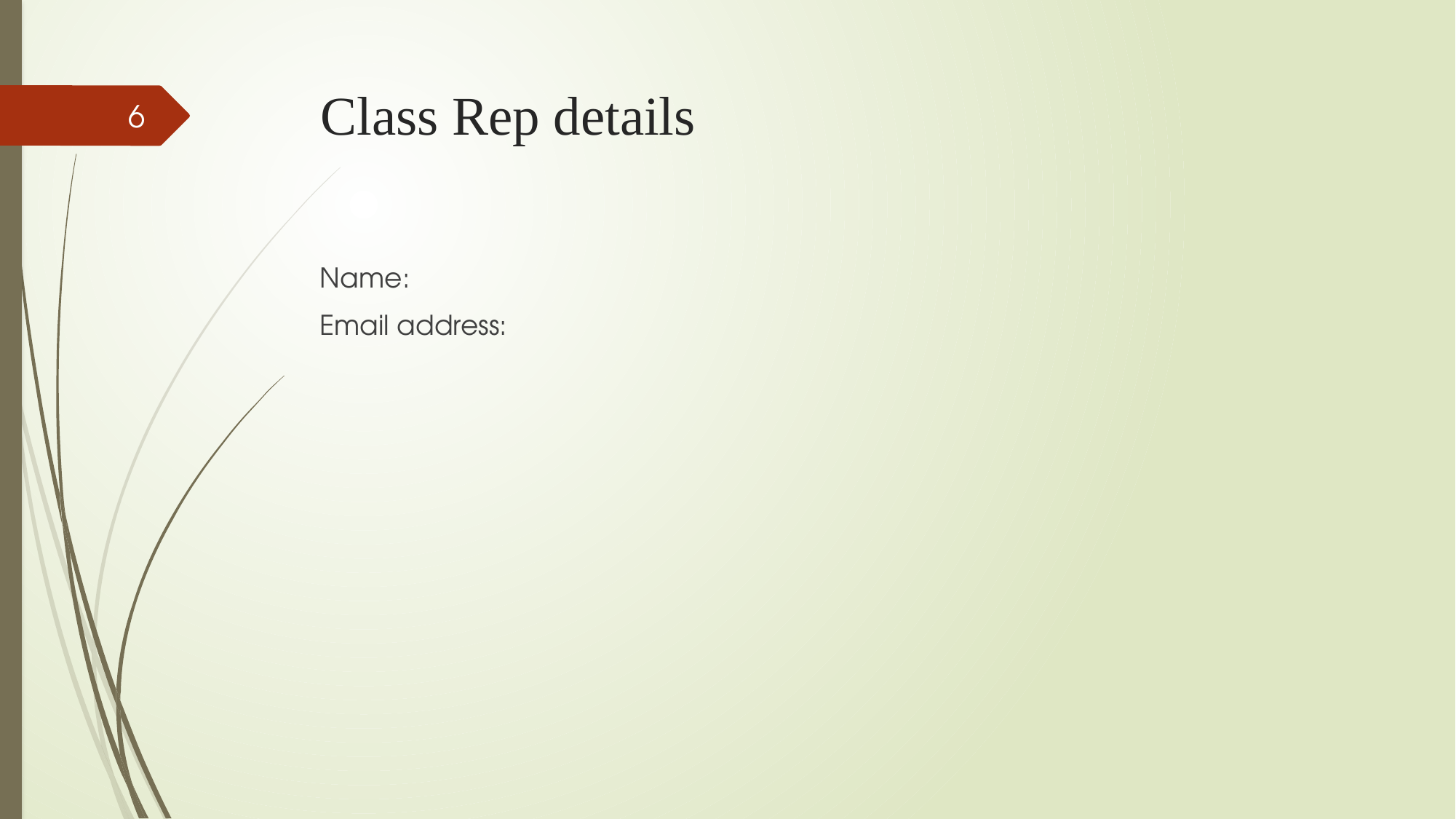

# Class Rep details
6
Name:
Email address: